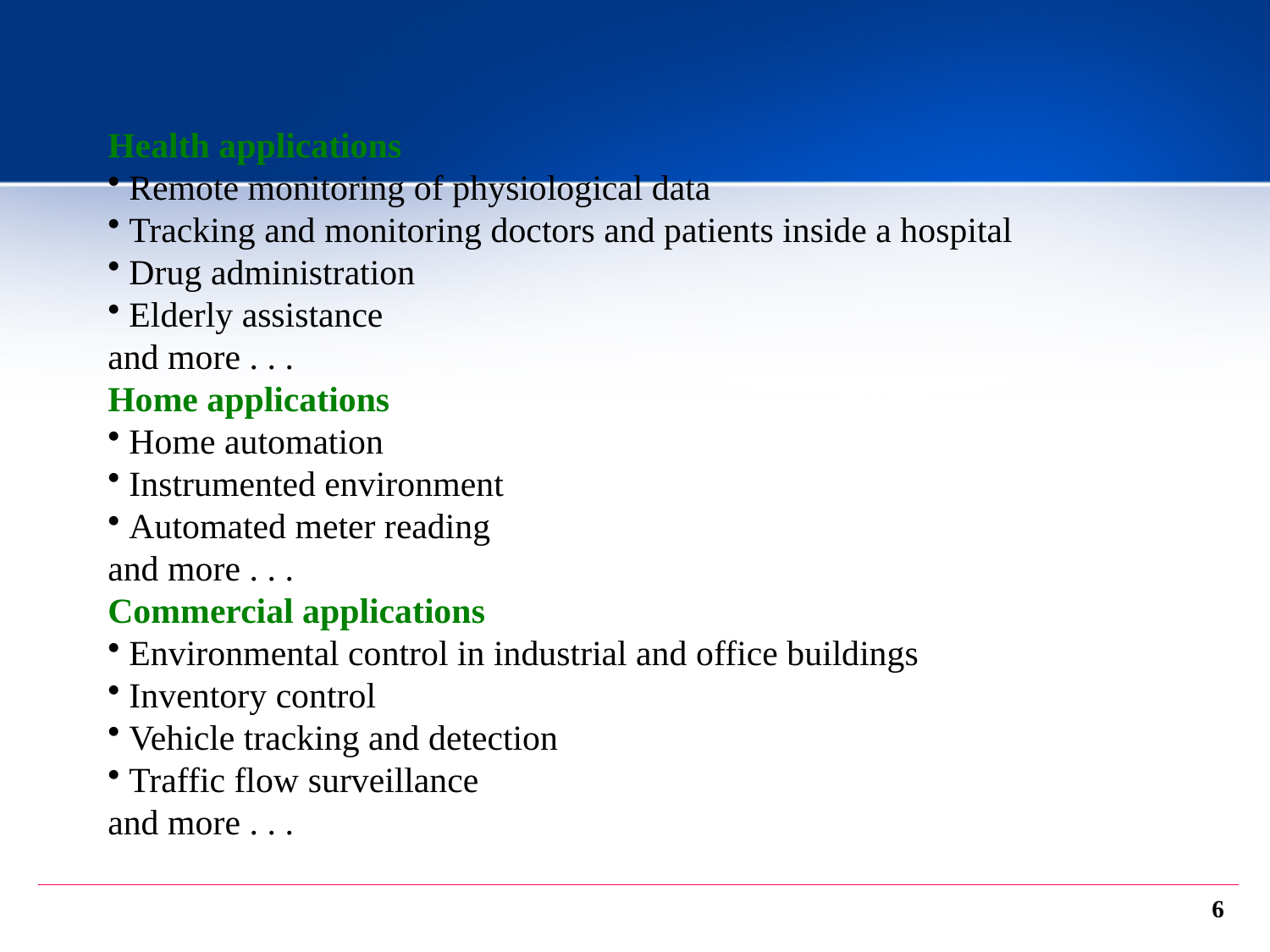

Health applications
 Remote monitoring of physiological data
 Tracking and monitoring doctors and patients inside a hospital
 Drug administration
 Elderly assistance
and more . . .
Home applications
 Home automation
 Instrumented environment
 Automated meter reading
and more . . .
Commercial applications
 Environmental control in industrial and office buildings
 Inventory control
 Vehicle tracking and detection
 Traffic flow surveillance
and more . . .
6